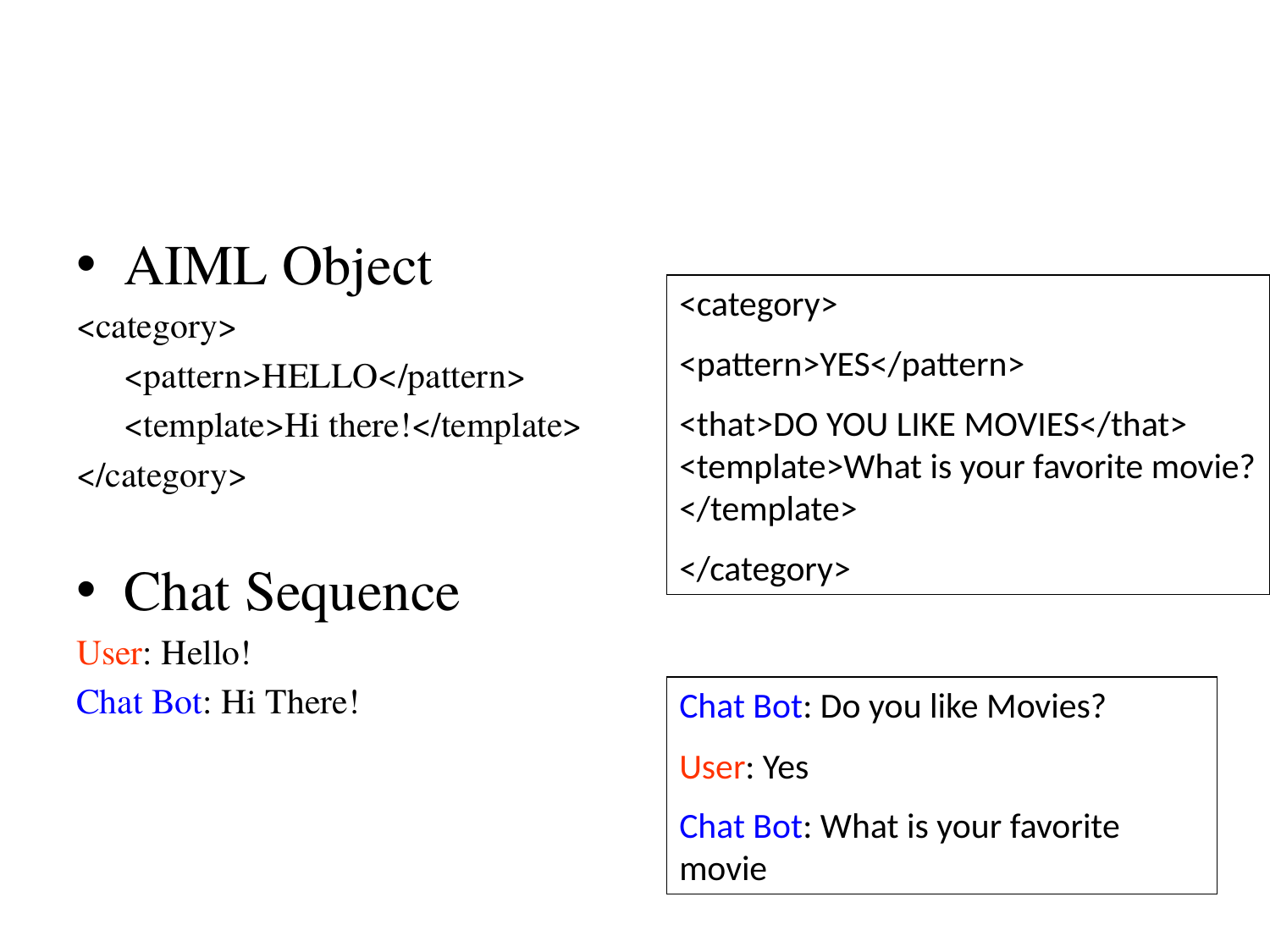

#
AIML Object
<category>
	<pattern>HELLO</pattern>
	<template>Hi there!</template>
</category>

Chat Sequence
User: Hello!
Chat Bot: Hi There!

<category>
<pattern>YES</pattern>
<that>DO YOU LIKE MOVIES</that> <template>What is your favorite movie?</template>
</category>
Chat Bot: Do you like Movies?
User: Yes
Chat Bot: What is your favorite movie